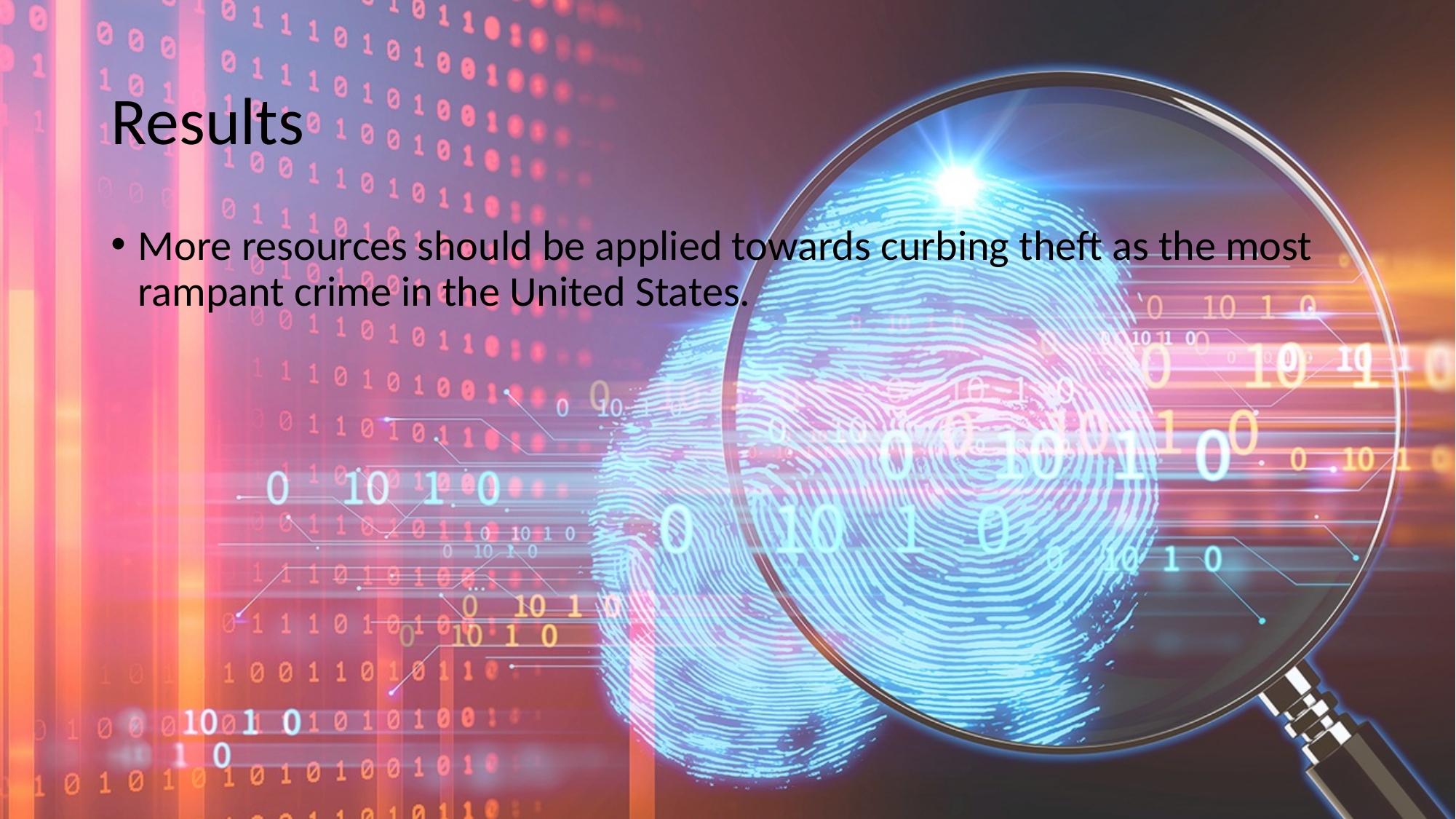

# Results
More resources should be applied towards curbing theft as the most rampant crime in the United States.